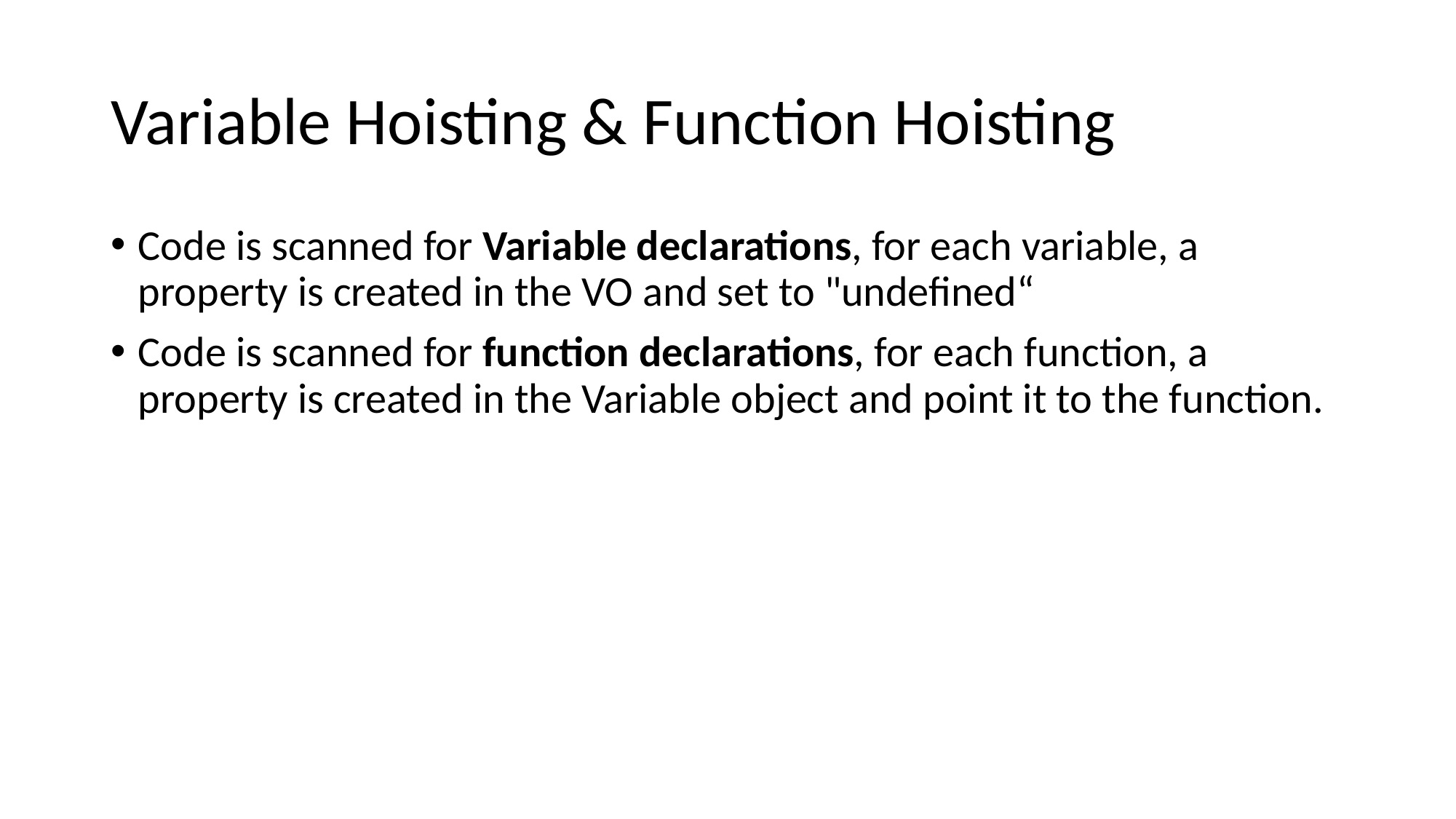

# Variable Hoisting & Function Hoisting
Code is scanned for Variable declarations, for each variable, a property is created in the VO and set to "undefined“
Code is scanned for function declarations, for each function, a property is created in the Variable object and point it to the function.